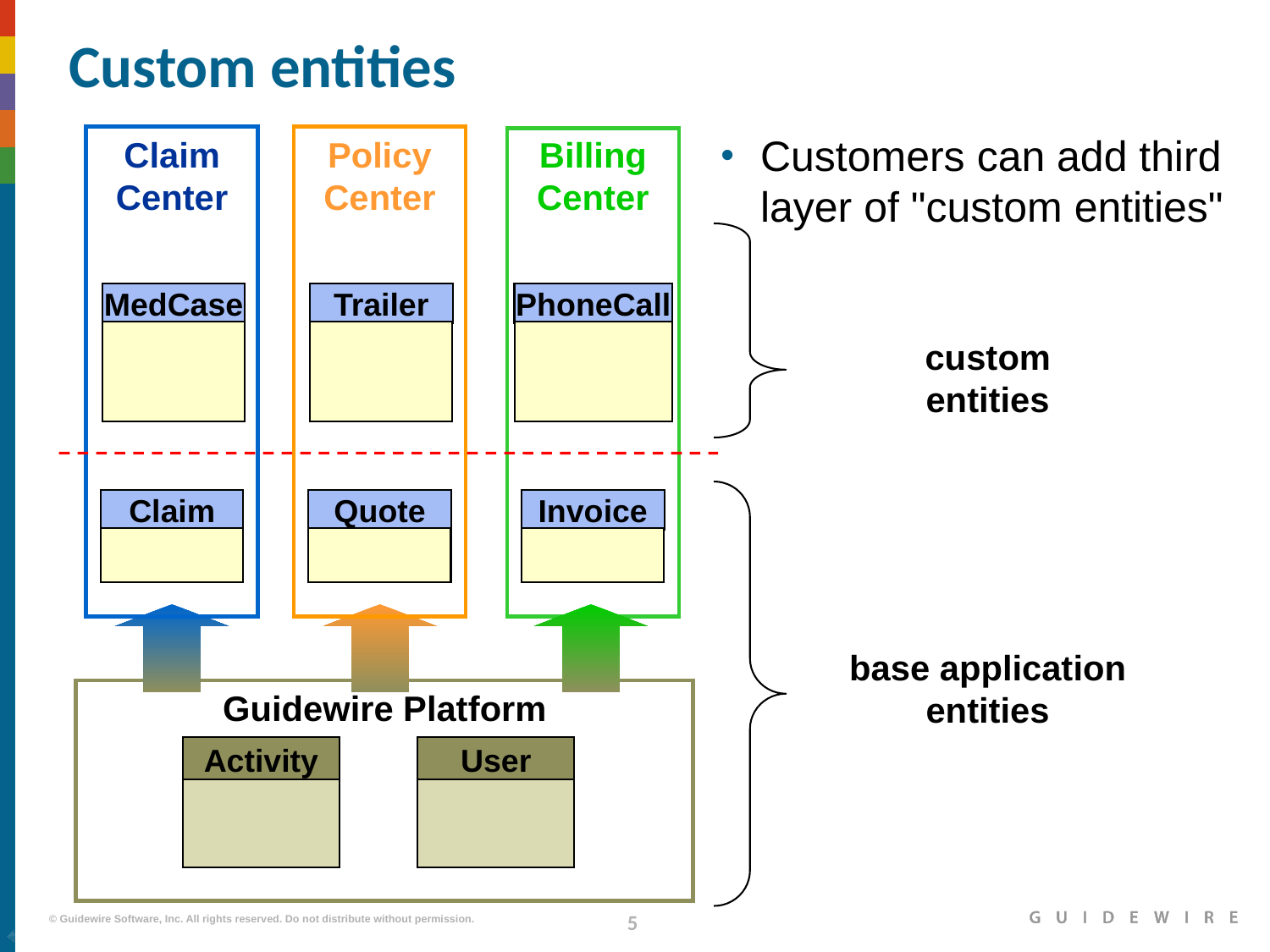

# Custom entities

Claim
Center
Policy
Center
Billing
Center

Customers can add third layer of "custom entities"

MedCase
Trailer
PhoneCall

custom
entities

Claim

Quote

Invoice

base application entities
Guidewire Platform

Activity
User